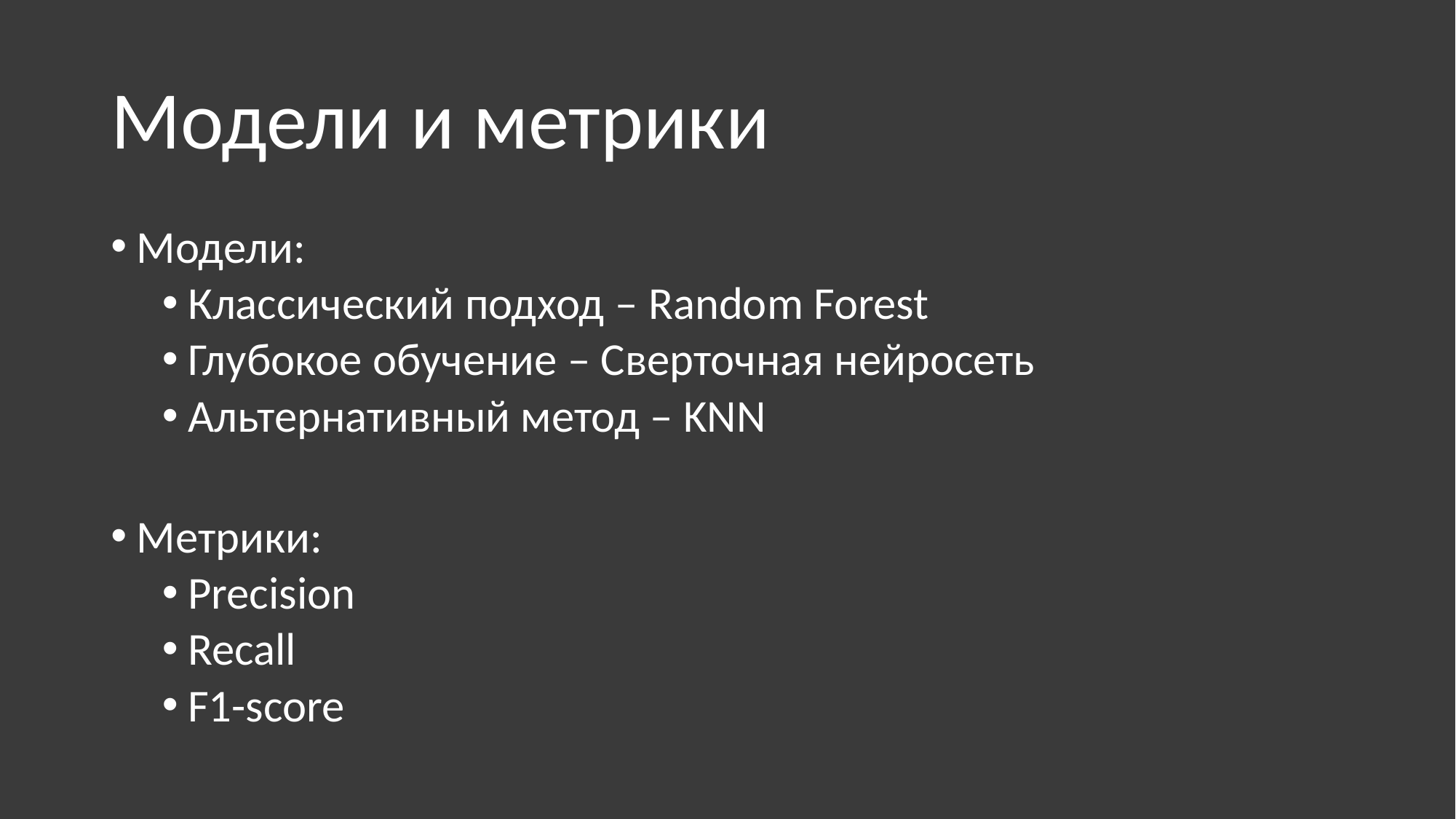

# Модели и метрики
Модели:
Классический подход – Random Forest
Глубокое обучение – Сверточная нейросеть
Альтернативный метод – KNN

Метрики:
Precision
Recall
F1-score